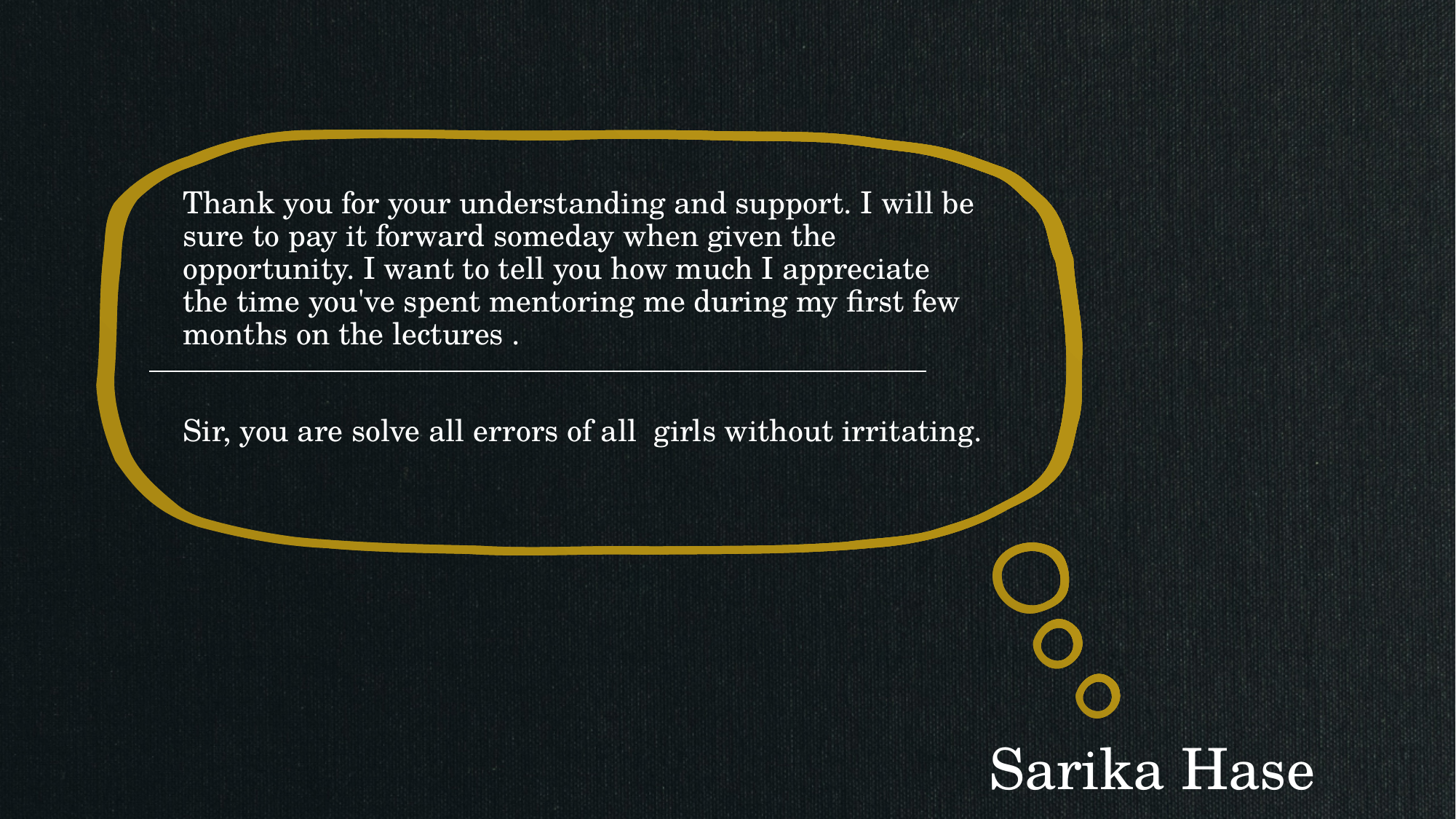

Thank you for your understanding and support. I will be sure to pay it forward someday when given the opportunity. I want to tell you how much I appreciate the time you've spent mentoring me during my first few months on the lectures .
Sir, you are solve all errors of all  girls without irritating.
Sarika Hase